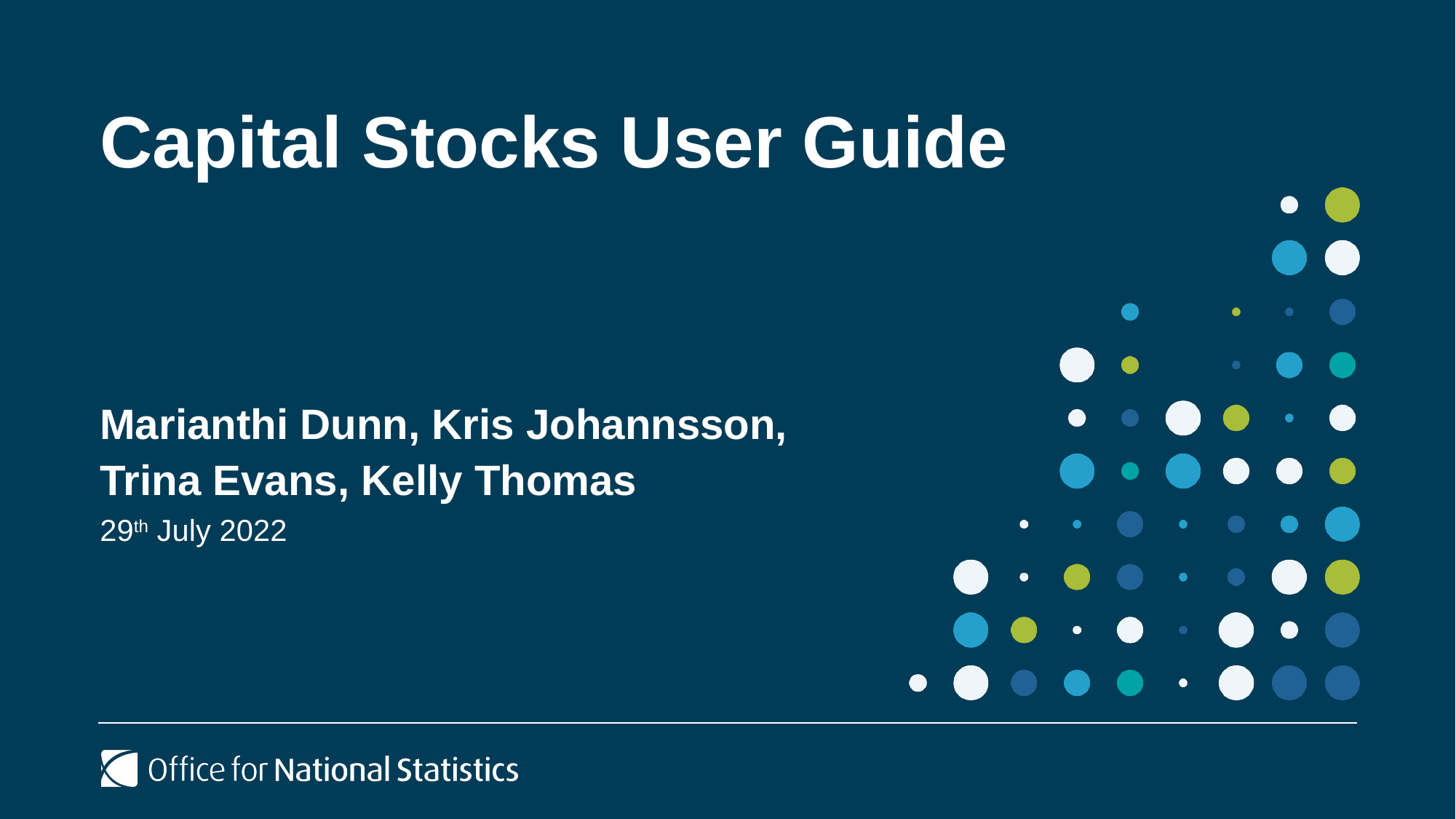

# Capital Stocks User Guide
Marianthi Dunn, Kris Johannsson, Trina Evans, Kelly Thomas
29th July 2022